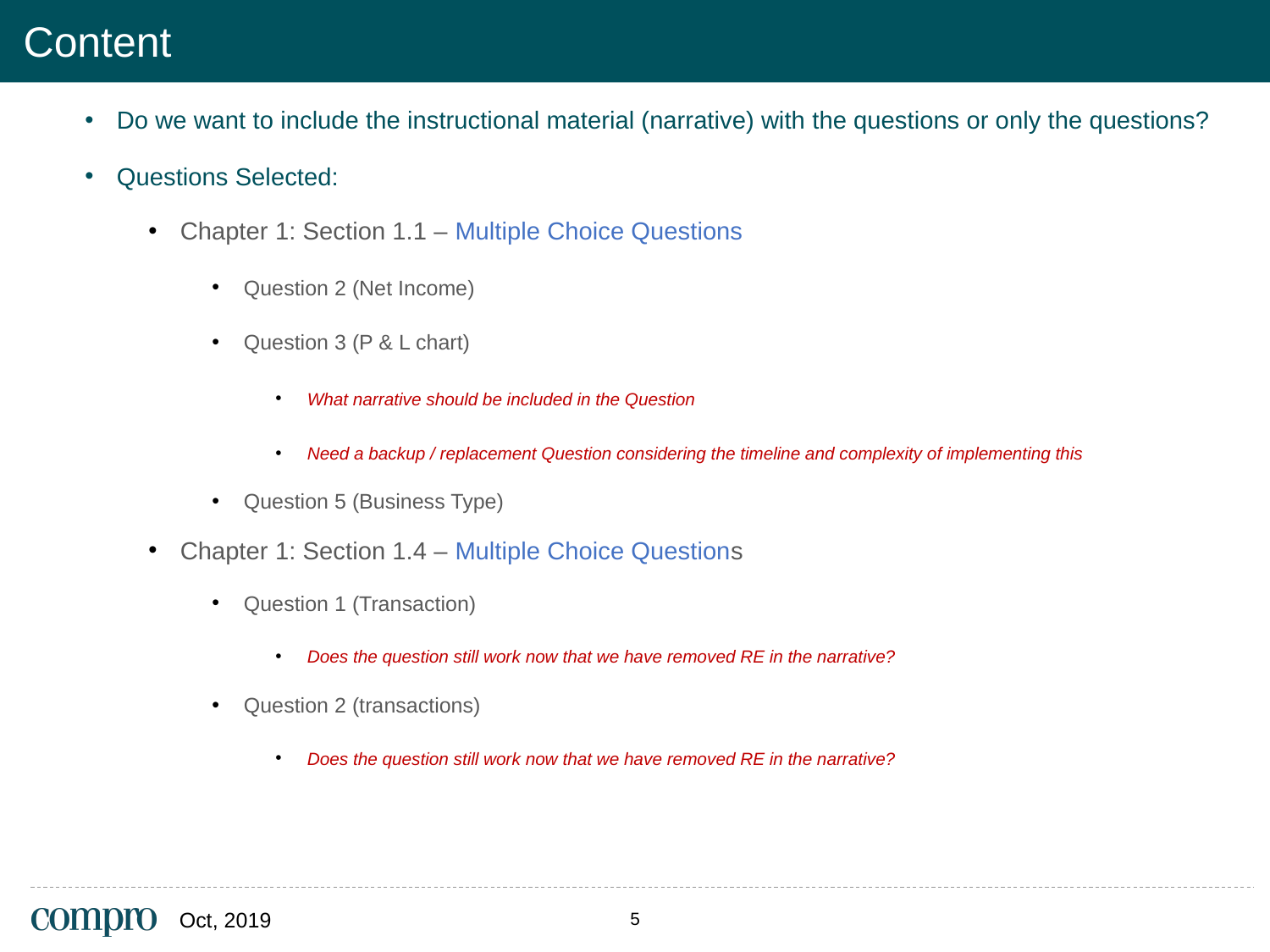

# Content
Do we want to include the instructional material (narrative) with the questions or only the questions?
Questions Selected:
Chapter 1: Section 1.1 – Multiple Choice Questions
Question 2 (Net Income)
Question 3 (P & L chart)
What narrative should be included in the Question
Need a backup / replacement Question considering the timeline and complexity of implementing this
Question 5 (Business Type)
Chapter 1: Section 1.4 – Multiple Choice Questions
Question 1 (Transaction)
Does the question still work now that we have removed RE in the narrative?
Question 2 (transactions)
Does the question still work now that we have removed RE in the narrative?